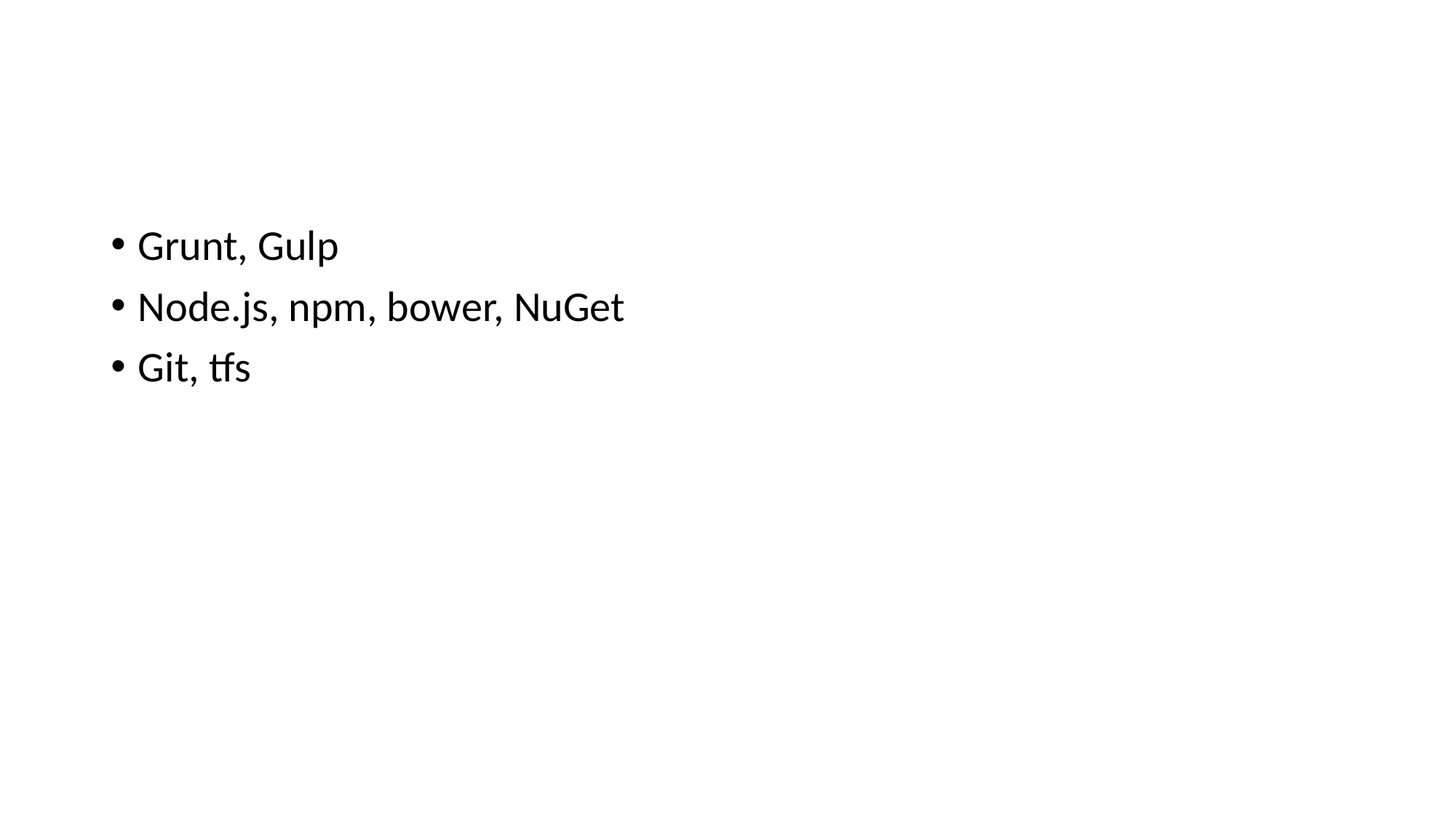

#
Grunt, Gulp
Node.js, npm, bower, NuGet
Git, tfs